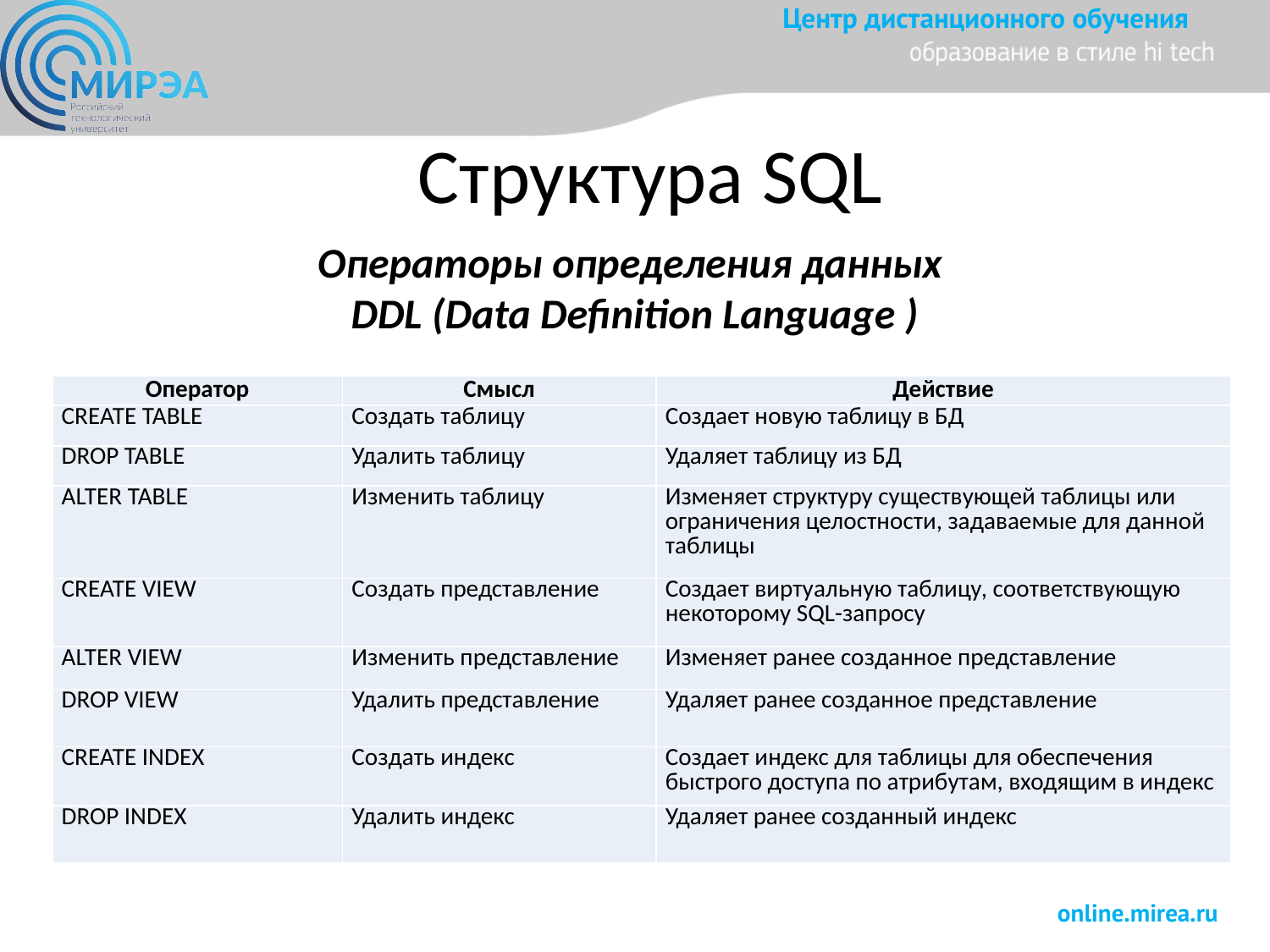

# Структура SQL
Операторы определения данных
DDL (Data Definition Language )
| Оператор | Смысл | Действие |
| --- | --- | --- |
| CREATE TABLE | Создать таблицу | Создает новую таблицу в БД |
| DROP TABLE | Удалить таблицу | Удаляет таблицу из БД |
| ALTER TABLE | Изменить таблицу | Изменяет структуру существующей таблицы или ограничения целостности, задаваемые для данной таблицы |
| CREATE VIEW | Создать представление | Создает виртуальную таблицу, соответствующую некоторому SQL-запросу |
| ALTER VIEW | Изменить представление | Изменяет ранее созданное представление |
| DROP VIEW | Удалить представление | Удаляет ранее созданное представление |
| CREATE INDEX | Создать индекс | Создает индекс для таблицы для обеспечения быстрого доступа по атрибутам, входящим в индекс |
| DROP INDEX | Удалить индекс | Удаляет ранее созданный индекс |